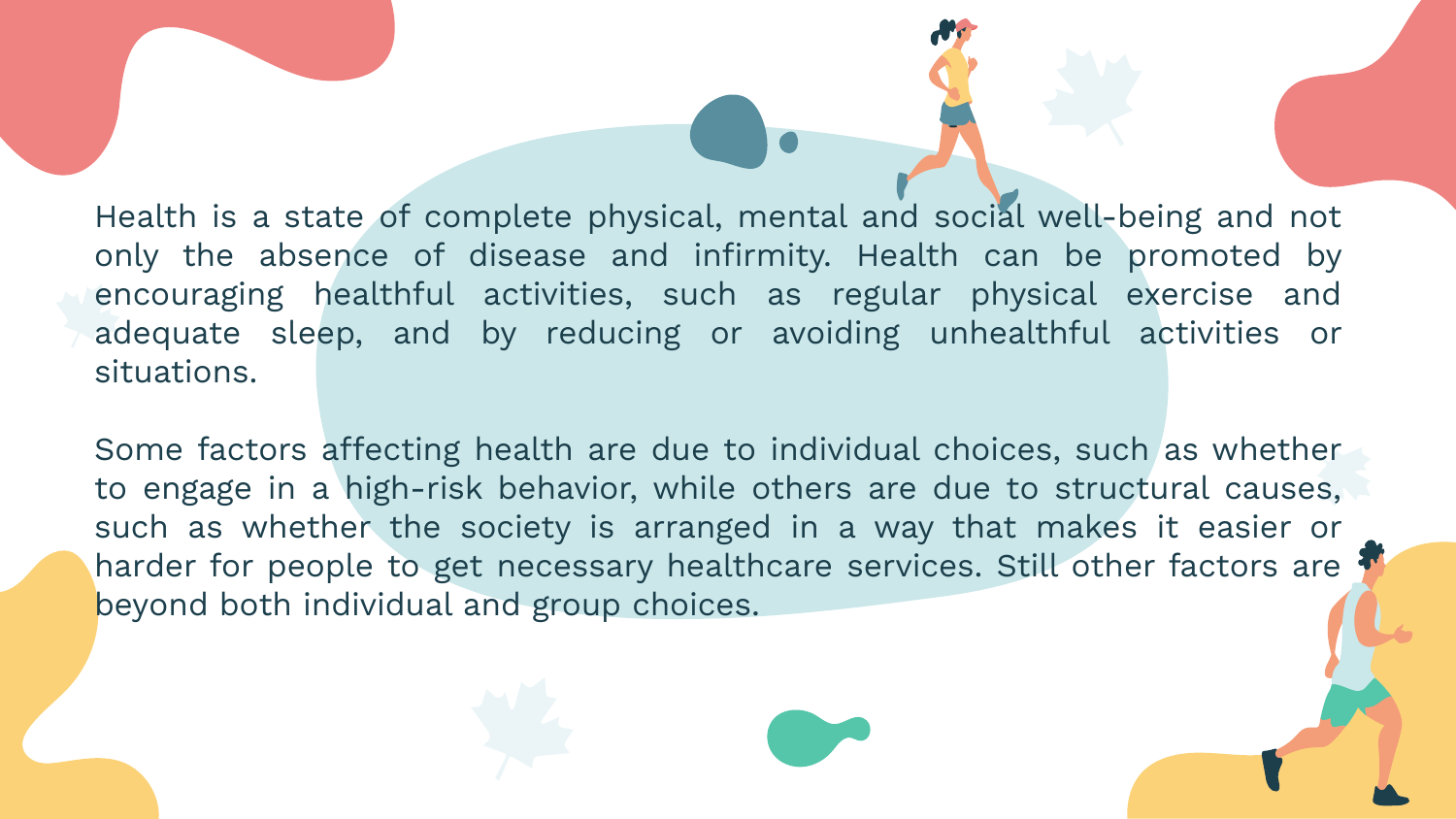

Health is a state of complete physical, mental and social well-being and not only the absence of disease and infirmity. Health can be promoted by encouraging healthful activities, such as regular physical exercise and adequate sleep, and by reducing or avoiding unhealthful activities or situations.

Some factors affecting health are due to individual choices, such as whether to engage in a high-risk behavior, while others are due to structural causes, such as whether the society is arranged in a way that makes it easier or harder for people to get necessary healthcare services. Still other factors are beyond both individual and group choices.